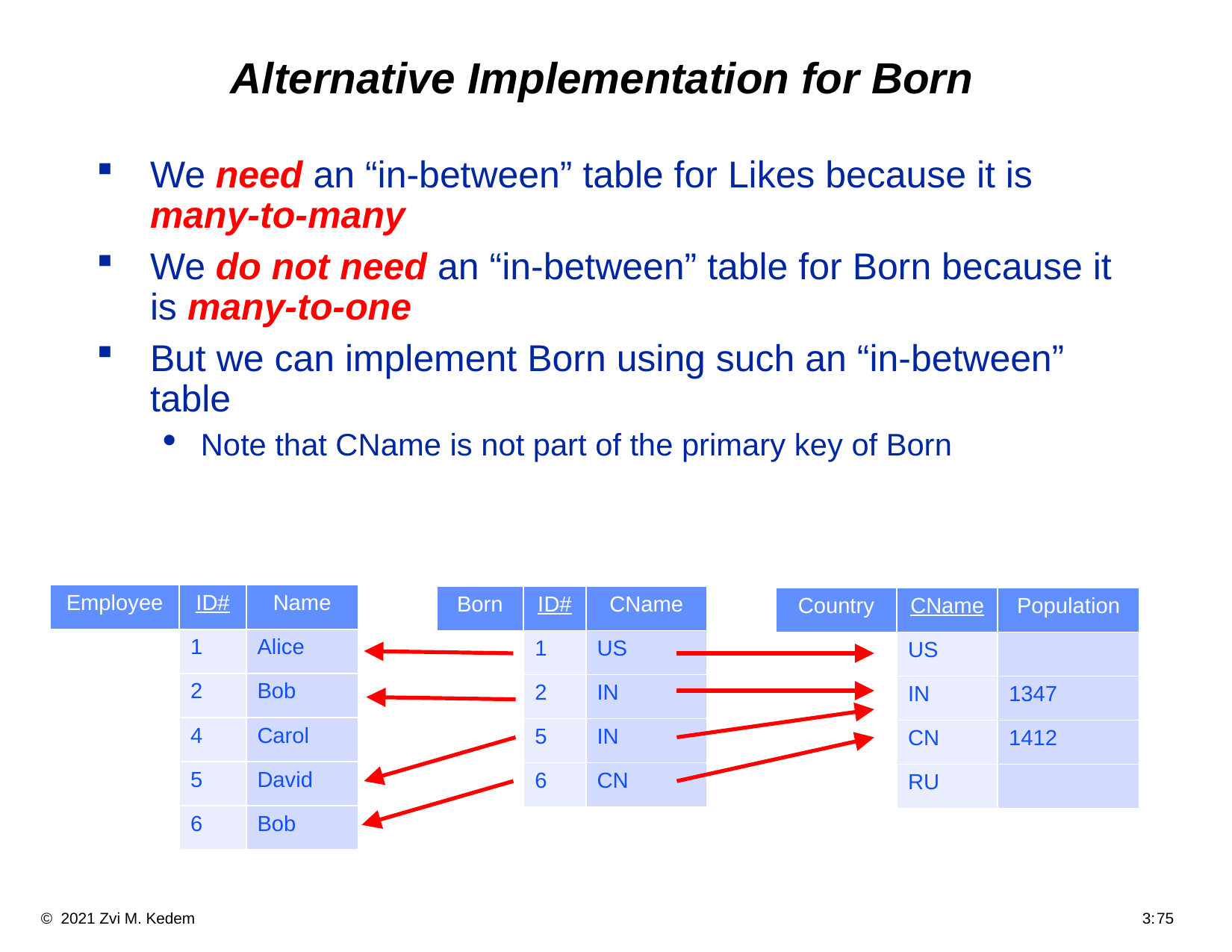

# Alternative Implementation for Born
We need an “in-between” table for Likes because it is many-to-many
We do not need an “in-between” table for Born because it is many-to-one
But we can implement Born using such an “in-between” table
Note that CName is not part of the primary key of Born
| Employee | ID# | Name |
| --- | --- | --- |
|  | 1 | Alice |
|  | 2 | Bob |
|  | 4 | Carol |
|  | 5 | David |
|  | 6 | Bob |
| Born | ID# | CName |
| --- | --- | --- |
|  | 1 | US |
|  | 2 | IN |
|  | 5 | IN |
|  | 6 | CN |
| Country | CName | Population |
| --- | --- | --- |
|  | US |  |
|  | IN | 1347 |
|  | CN | 1412 |
|  | RU |  |